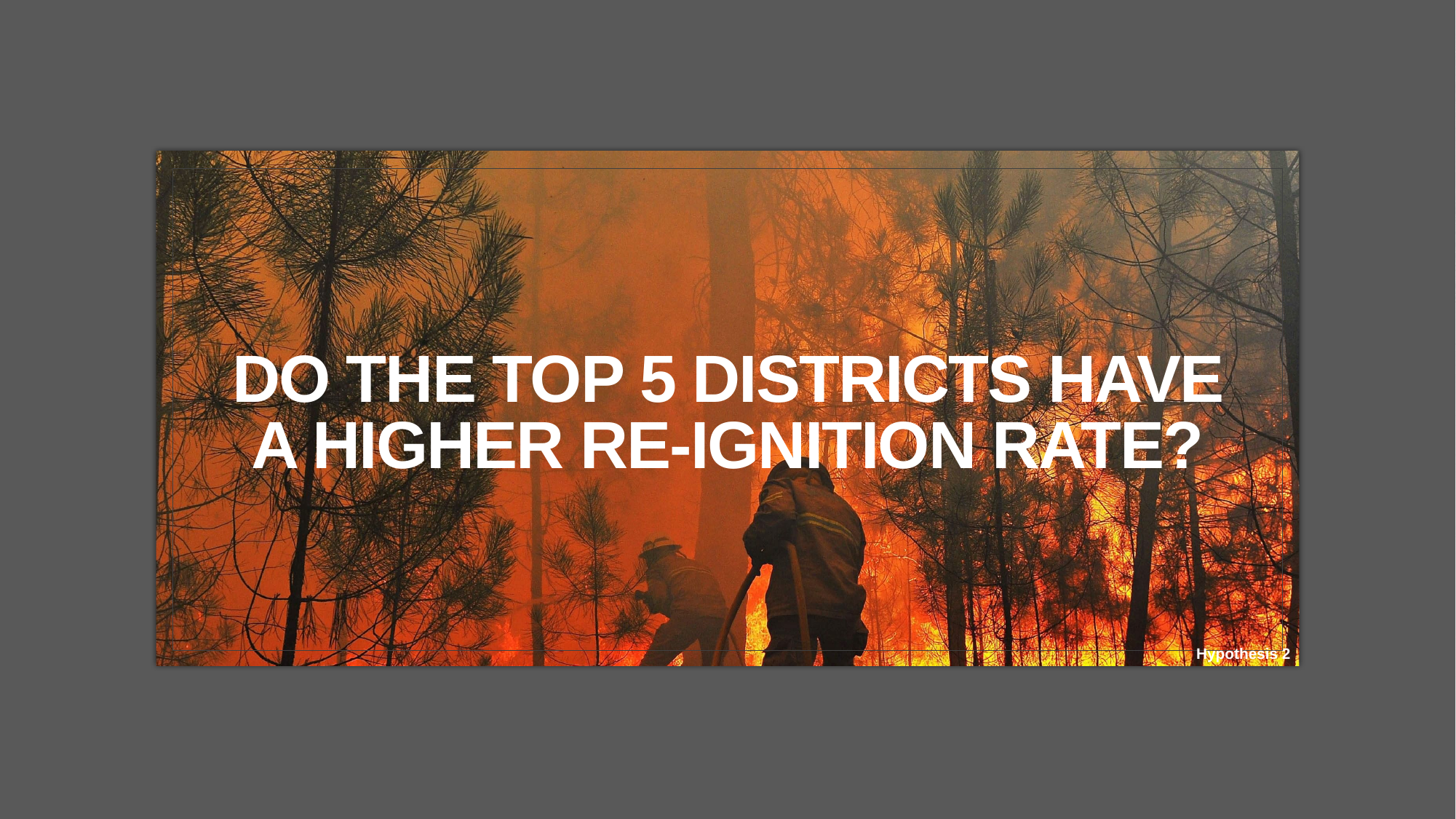

# Do the top 5 districts have a higher re-ignition rate?
Hypothesis 2